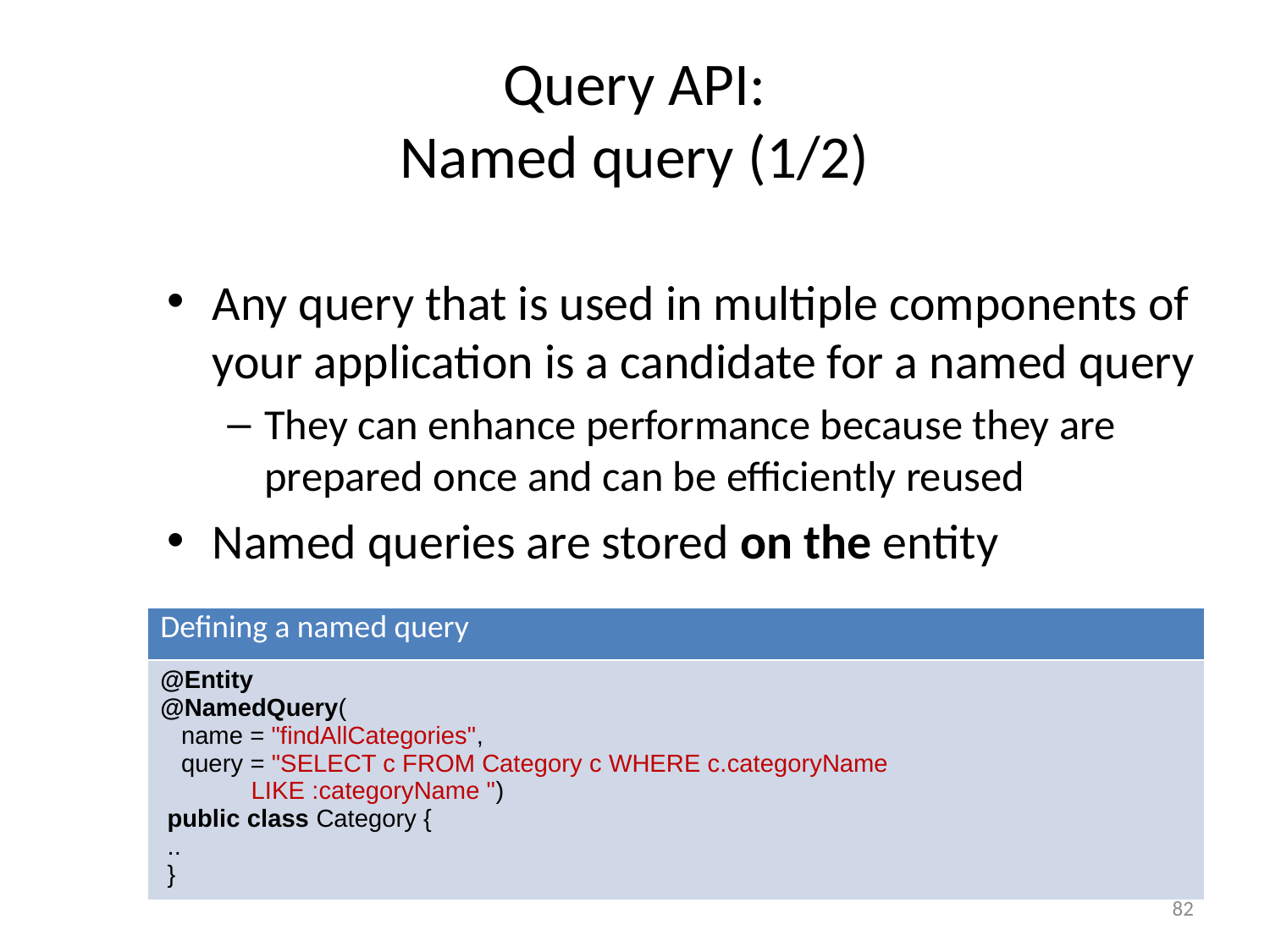

# Query API: Named query (1/2)
Any query that is used in multiple components of your application is a candidate for a named query
They can enhance performance because they are prepared once and can be efficiently reused
Named queries are stored on the entity

| Defining a named query |
| --- |
| @Entity @NamedQuery( name = "findAllCategories", query = "SELECT c FROM Category c WHERE c.categoryName LIKE :categoryName ") public class Category { .. } |
82